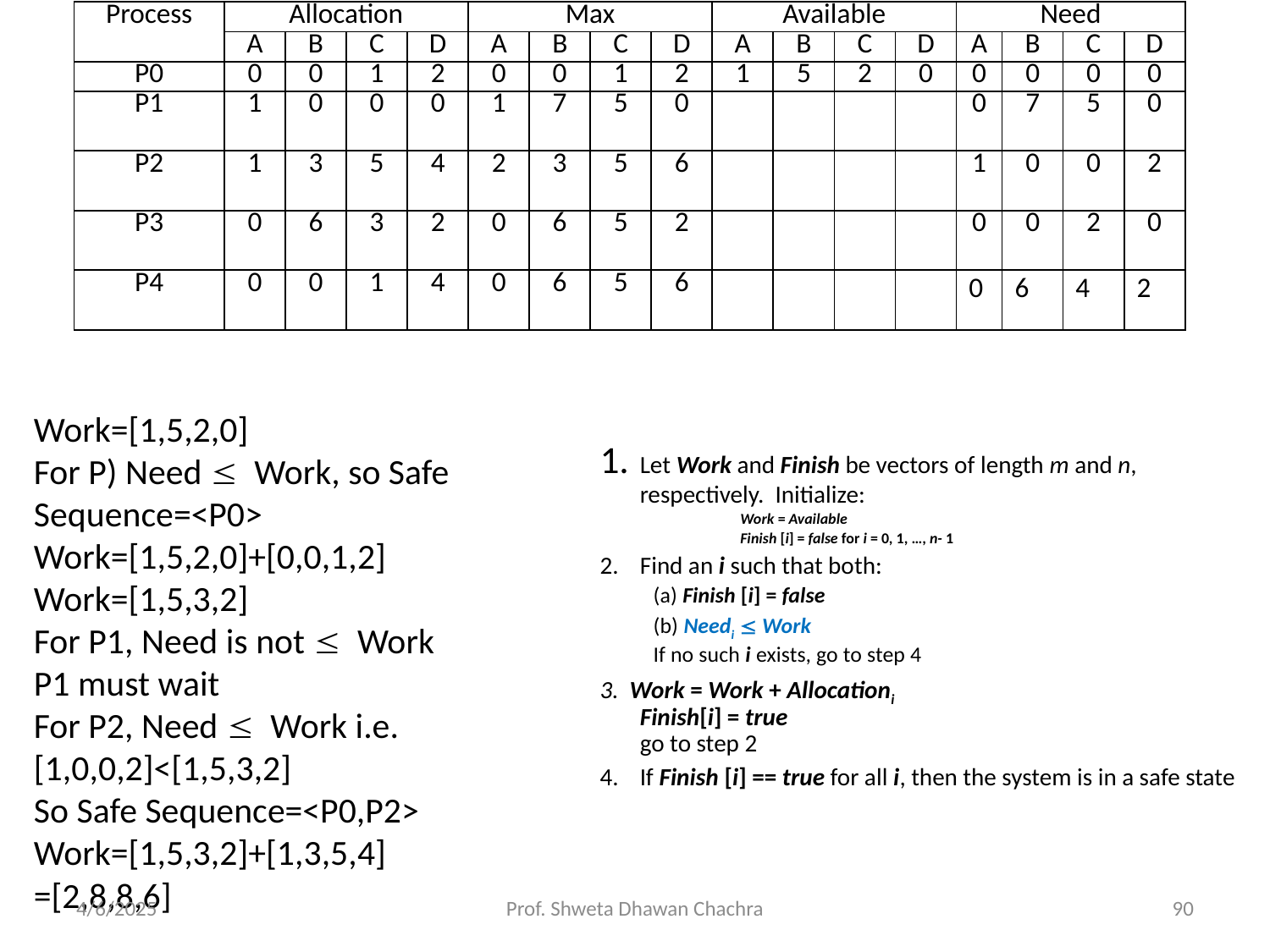

| Process | Allocation |  |  |  | Max |  |  |  | Available |  |  |  | Need |  |  |  |
| --- | --- | --- | --- | --- | --- | --- | --- | --- | --- | --- | --- | --- | --- | --- | --- | --- |
|  | A | B | C | D | A | B | C | D | A | B | C | D | A | B | C | D |
| P0 | 0 | 0 | 1 | 2 | 0 | 0 | 1 | 2 | 1 | 5 | 2 | 0 | 0 | 0 | 0 | 0 |
| P1 | 1 | 0 | 0 | 0 | 1 | 7 | 5 | 0 |  |  |  |  | 0 | 7 | 5 | 0 |
| P2 | 1 | 3 | 5 | 4 | 2 | 3 | 5 | 6 |  |  |  |  | 1 | 0 | 0 | 2 |
| P3 | 0 | 6 | 3 | 2 | 0 | 6 | 5 | 2 |  |  |  |  | 0 | 0 | 2 | 0 |
| P4 | 0 | 0 | 1 | 4 | 0 | 6 | 5 | 6 |  |  |  |  | 0 | 6 | 4 | 2 |

1.	Let Work and Finish be vectors of length m and n, respectively.  Initialize:
Work = Available
Finish [i] = false for i = 0, 1, …, n- 1

2.	Find an i such that both:
(a) Finish [i] = false
(b) Needi ≤ Work
If no such i exists, go to step 4

3.  Work = Work + Allocationi
Finish[i] = true
go to step 2

4.	If Finish [i] == true for all i, then the system is in a safe state
# Work=[1,5,2,0] For P) Need ≤  Work, so Safe Sequence=<P0> Work=[1,5,2,0]+[0,0,1,2] Work=[1,5,3,2] For P1, Need is not ≤  Work P1 must wait For P2, Need ≤  Work i.e. [1,0,0,2]<[1,5,3,2] So Safe Sequence=<P0,P2> Work=[1,5,3,2]+[1,3,5,4] =[2,8,8,6]
4/6/2025
Prof. Shweta Dhawan Chachra
90